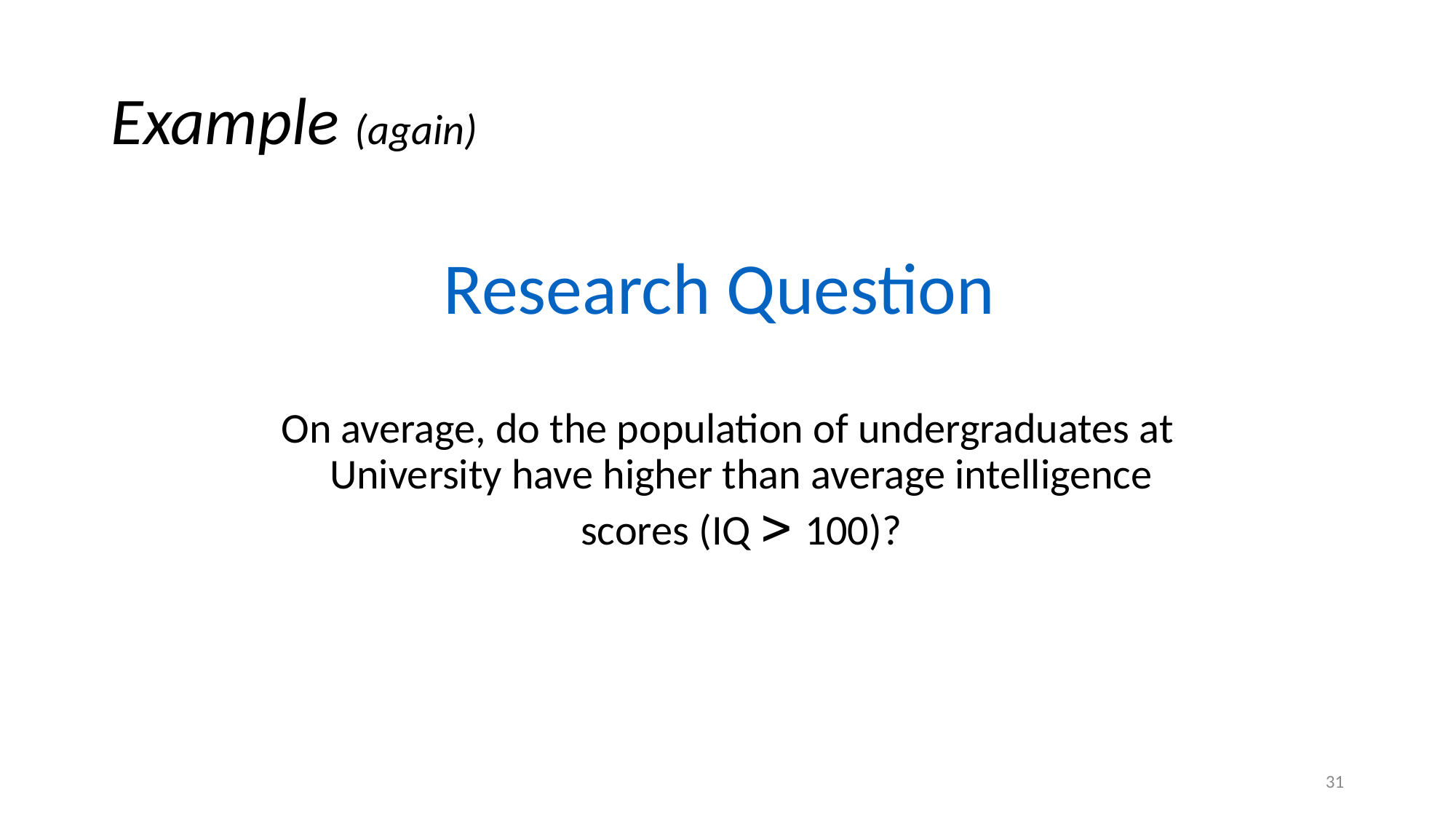

# Example (again)
Research Question

On average, do the population of undergraduates at University have higher than average intelligence scores (IQ > 100)?
31